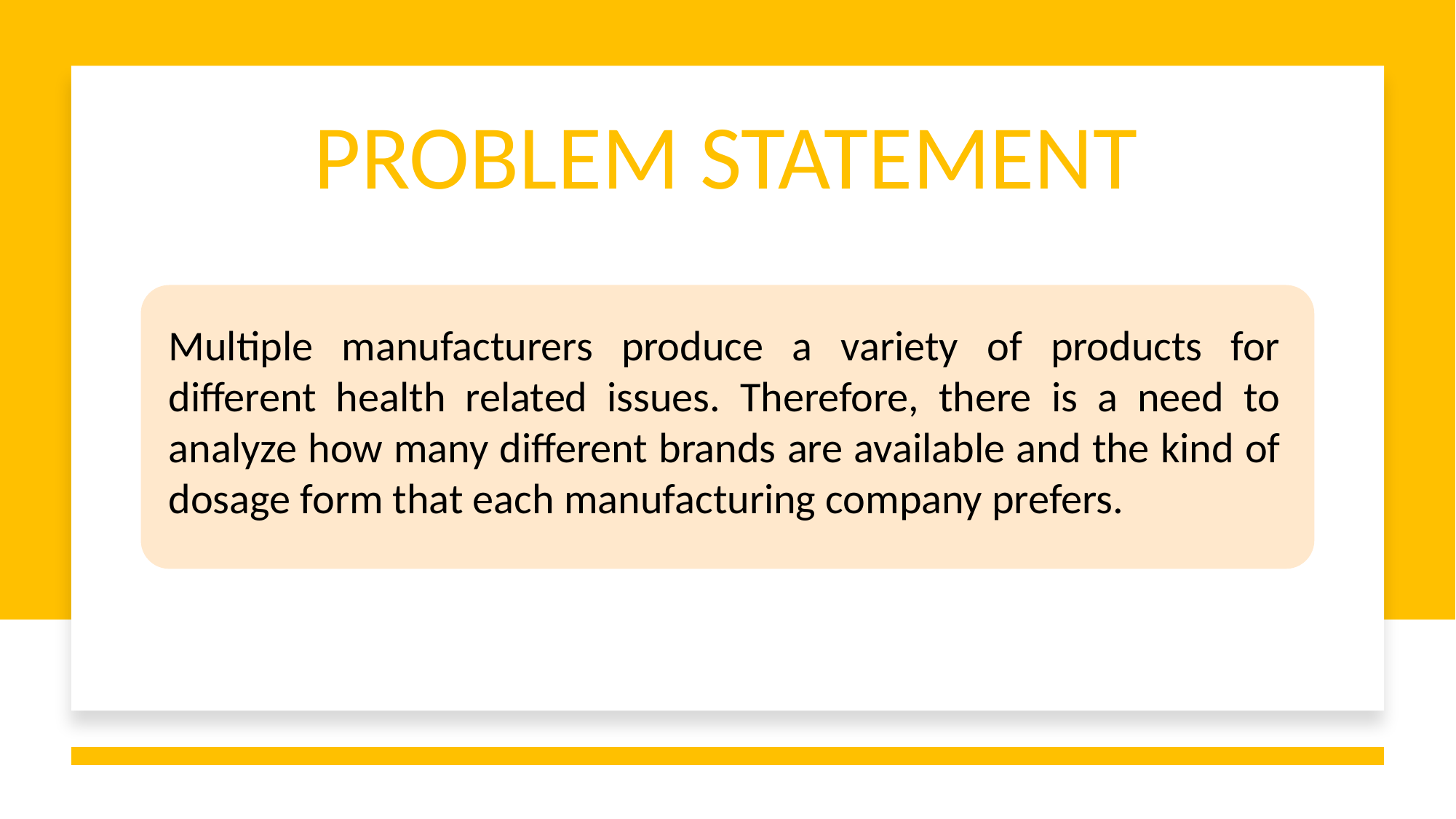

PROBLEM STATEMENT

Multiple manufacturers produce a variety of products for different health related issues. Therefore, there is a need to analyze how many different brands are available and the kind of dosage form that each manufacturing company prefers.